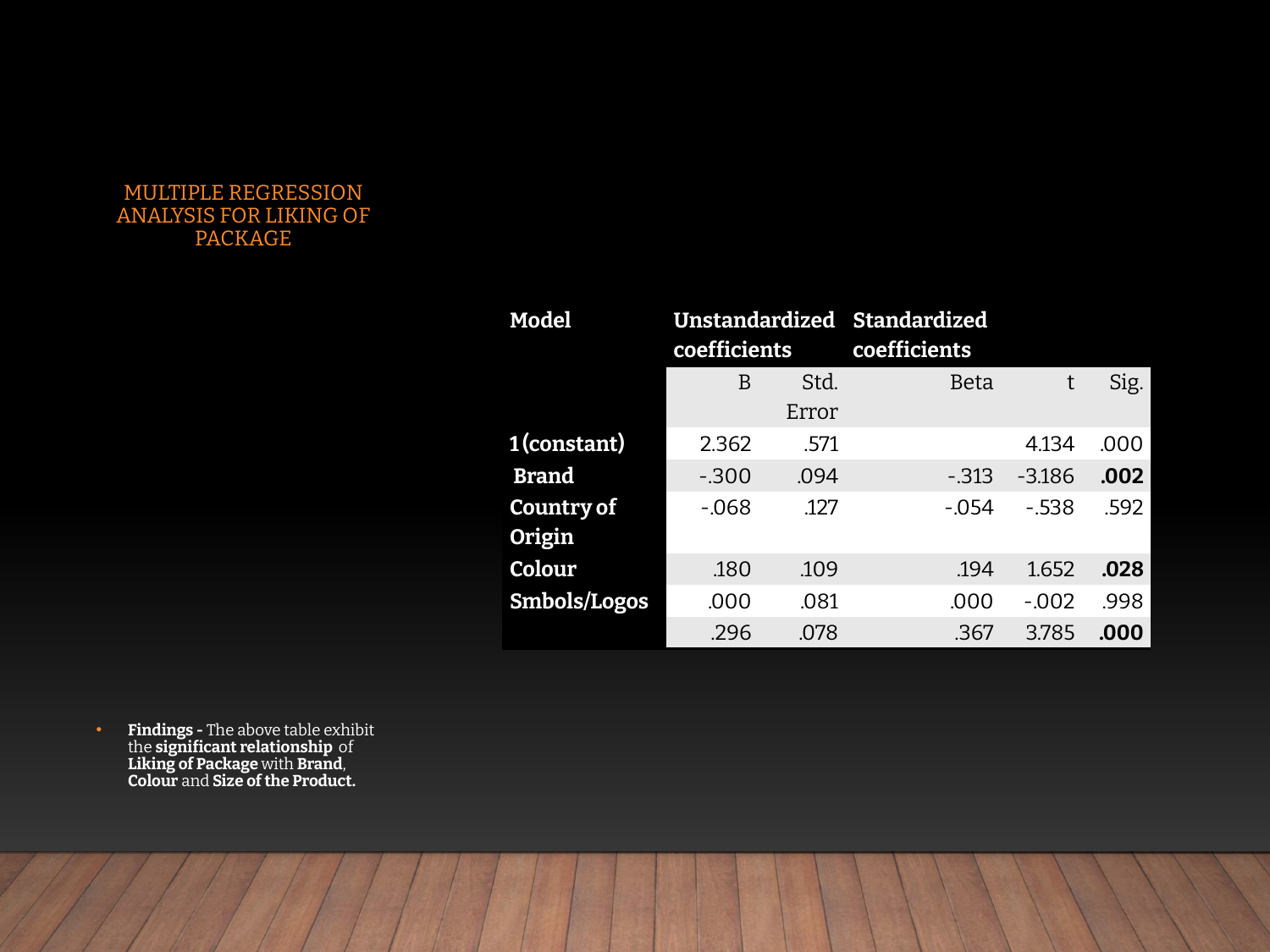

# Multiple Regression Analysis for Liking of Package
| Model | Unstandardized coefficients |  | Standardized coefficients |  |  |
| --- | --- | --- | --- | --- | --- |
|  | B | Std. Error | Beta | t | Sig. |
| 1 (constant) | 2.362 | .571 |  | 4.134 | .000 |
| Brand | -.300 | .094 | -.313 | -3.186 | .002 |
| Country of Origin | -.068 | .127 | -.054 | -.538 | .592 |
| Colour | .180 | .109 | .194 | 1.652 | .028 |
| Smbols/Logos | .000 | .081 | .000 | -.002 | .998 |
| size | .296 | .078 | .367 | 3.785 | .000 |

Findings - The above table exhibit the significant relationship  of Liking of Package with Brand, Colour and Size of the Product.